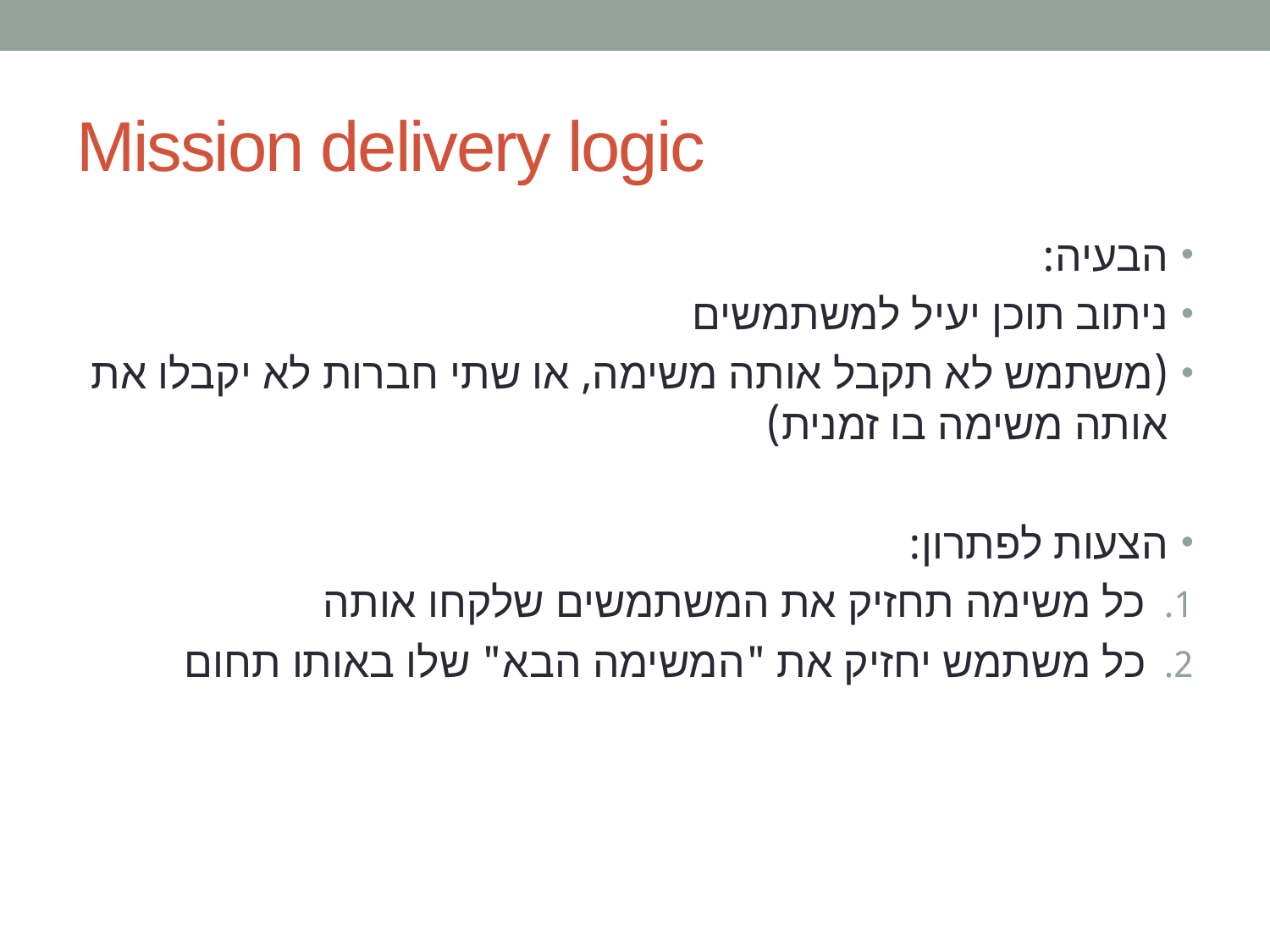

# Mission delivery logic
הבעיה:
ניתוב תוכן יעיל למשתמשים
(משתמש לא תקבל אותה משימה, או שתי חברות לא יקבלו את אותה משימה בו זמנית)

הצעות לפתרון:
כל משימה תחזיק את המשתמשים שלקחו אותה
כל משתמש יחזיק את "המשימה הבא" שלו באותו תחום